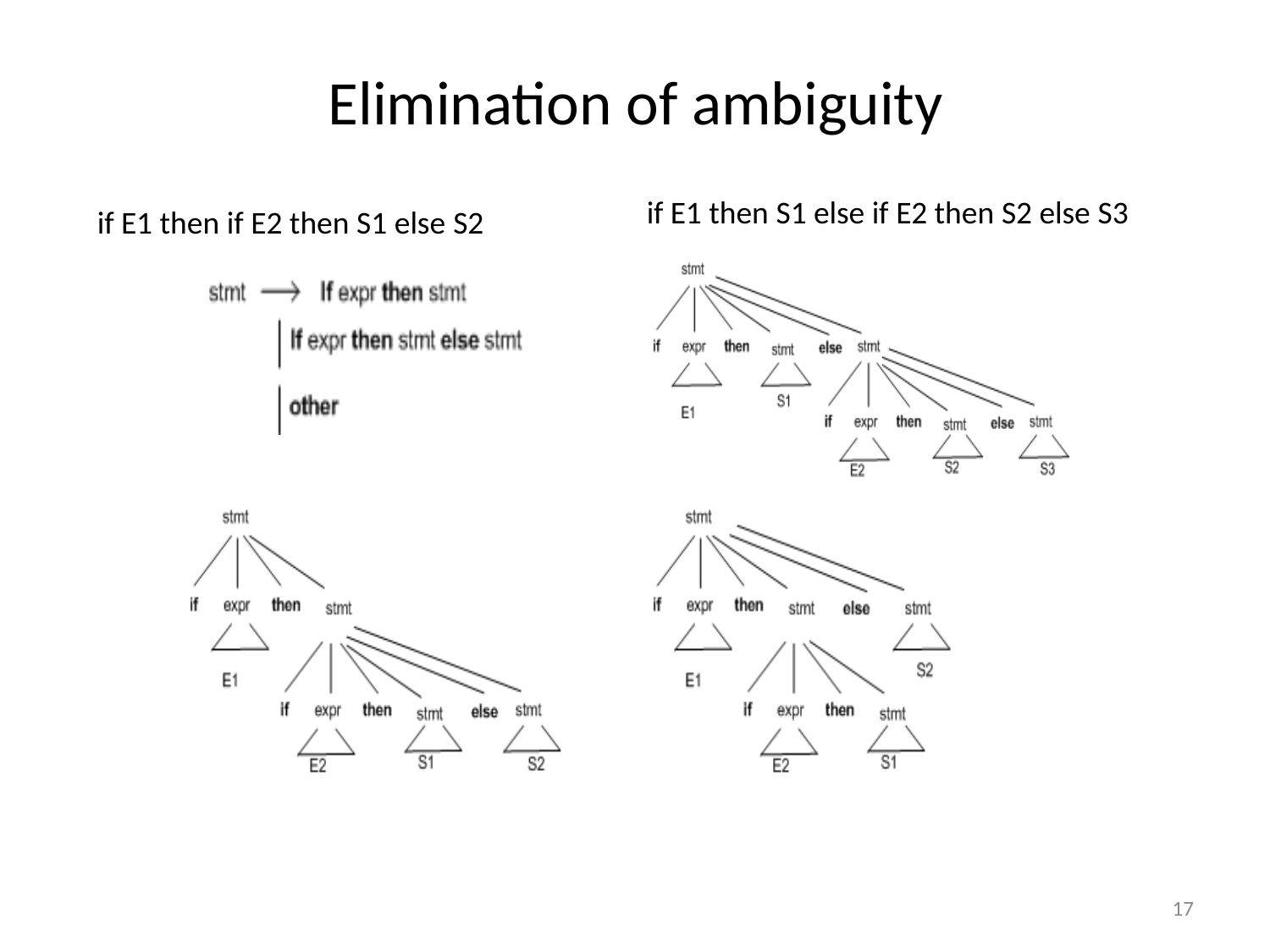

# Elimination of ambiguity
if E1 then S1 else if E2 then S2 else S3
if E1 then if E2 then S1 else S2

17